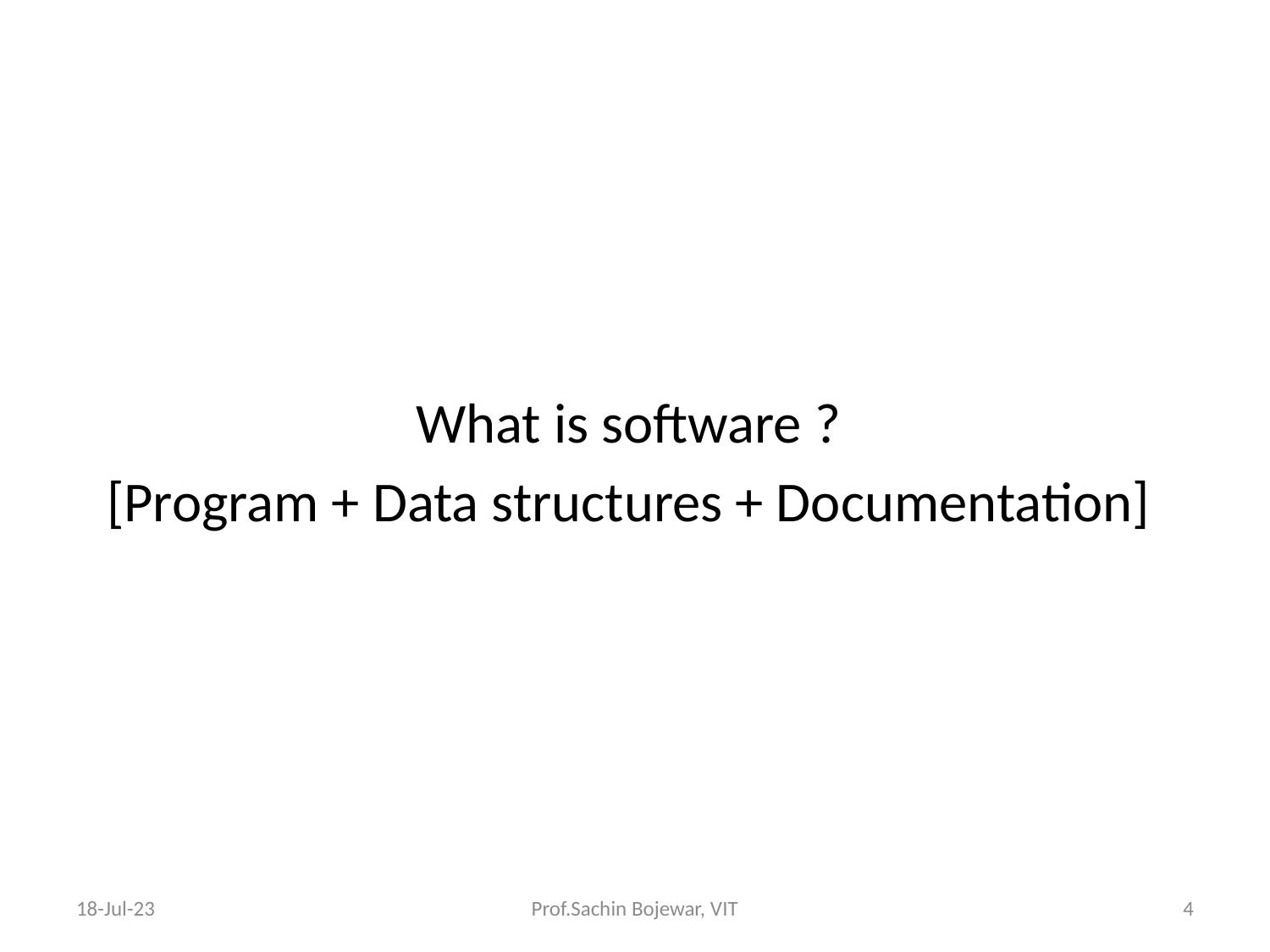

#

What is software ?
[Program + Data structures + Documentation]
18-Jul-23
Prof.Sachin Bojewar, VIT
4